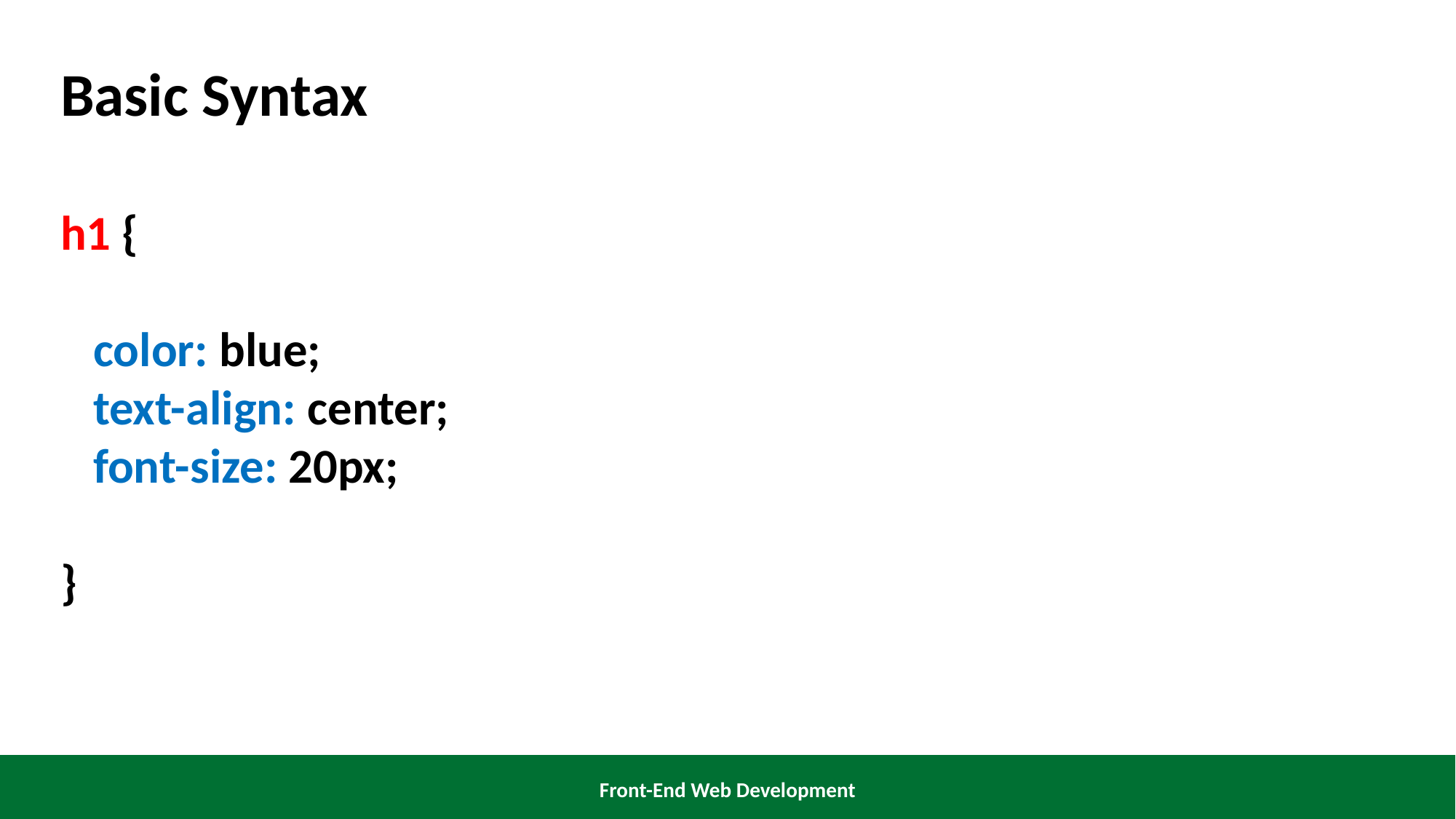

Basic Syntax

h1 {

   color: blue;
   text-align: center;
   font-size: 20px;

}